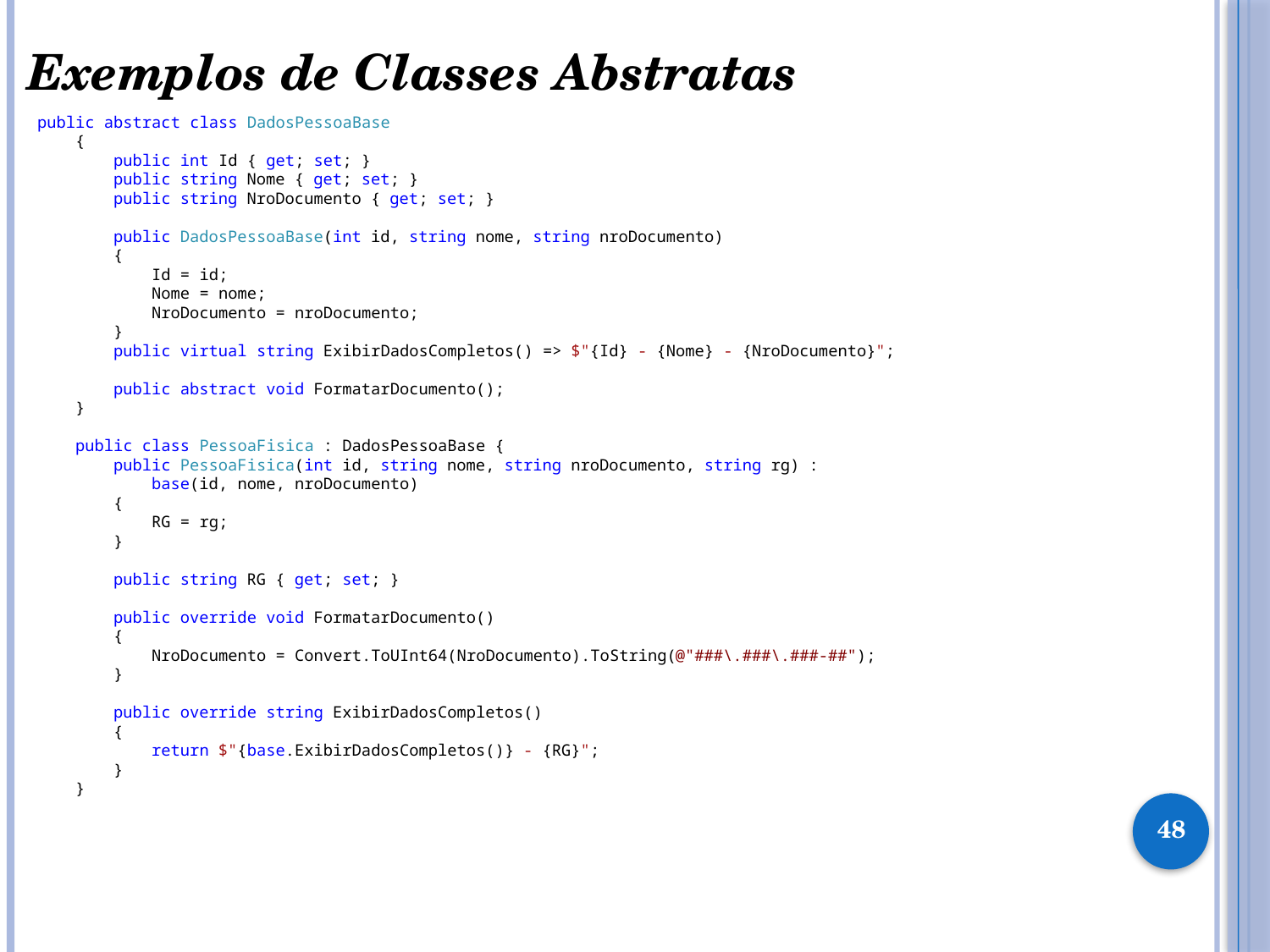

Exemplos de Classes Abstratas
public abstract class DadosPessoaBase
    {
        public int Id { get; set; }
        public string Nome { get; set; }
        public string NroDocumento { get; set; }

        public DadosPessoaBase(int id, string nome, string nroDocumento)
        {
            Id = id;
            Nome = nome;
            NroDocumento = nroDocumento;
        }
        public virtual string ExibirDadosCompletos() => $"{Id} - {Nome} - {NroDocumento}";

        public abstract void FormatarDocumento();
    }

    public class PessoaFisica : DadosPessoaBase {
        public PessoaFisica(int id, string nome, string nroDocumento, string rg) :
            base(id, nome, nroDocumento)
        {
            RG = rg;
        }

        public string RG { get; set; }

        public override void FormatarDocumento()
        {
            NroDocumento = Convert.ToUInt64(NroDocumento).ToString(@"###\.###\.###-##");
        }

        public override string ExibirDadosCompletos()
        {
            return $"{base.ExibirDadosCompletos()} - {RG}";
        }
    }
48